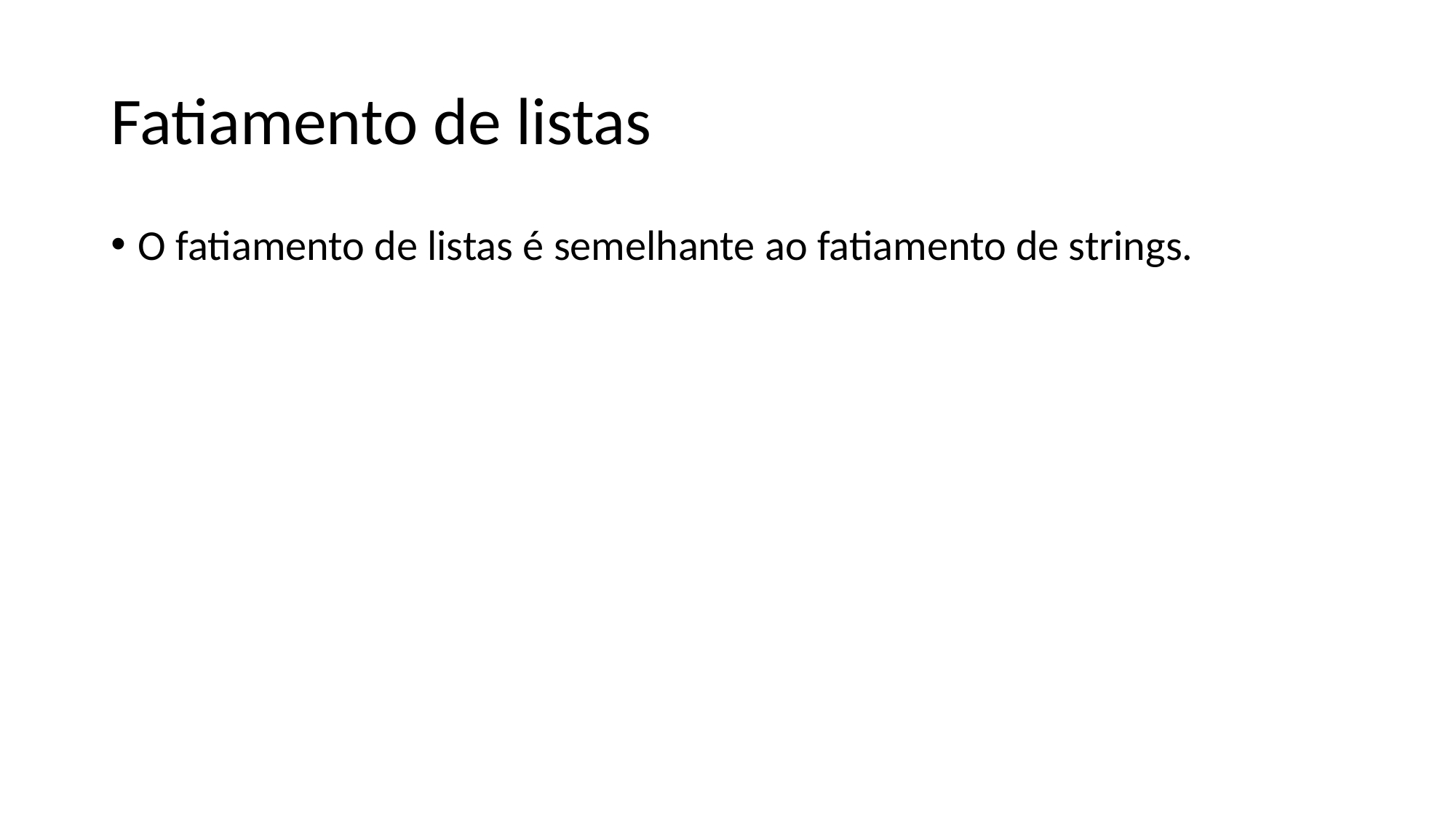

# Fatiamento de listas
O fatiamento de listas é semelhante ao fatiamento de strings.